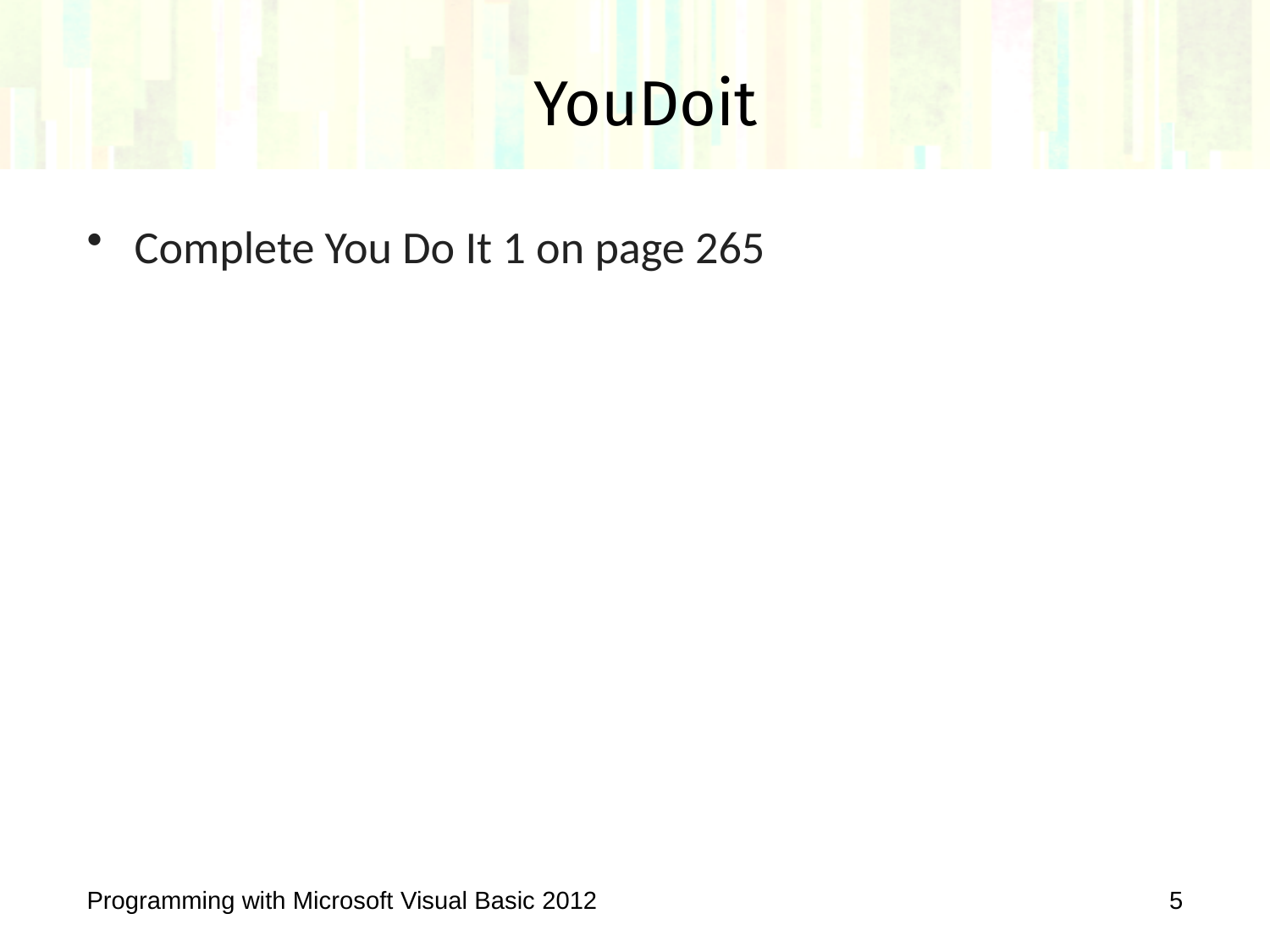

# YouDoit
Complete You Do It 1 on page 265

Programming with Microsoft Visual Basic 2012
5